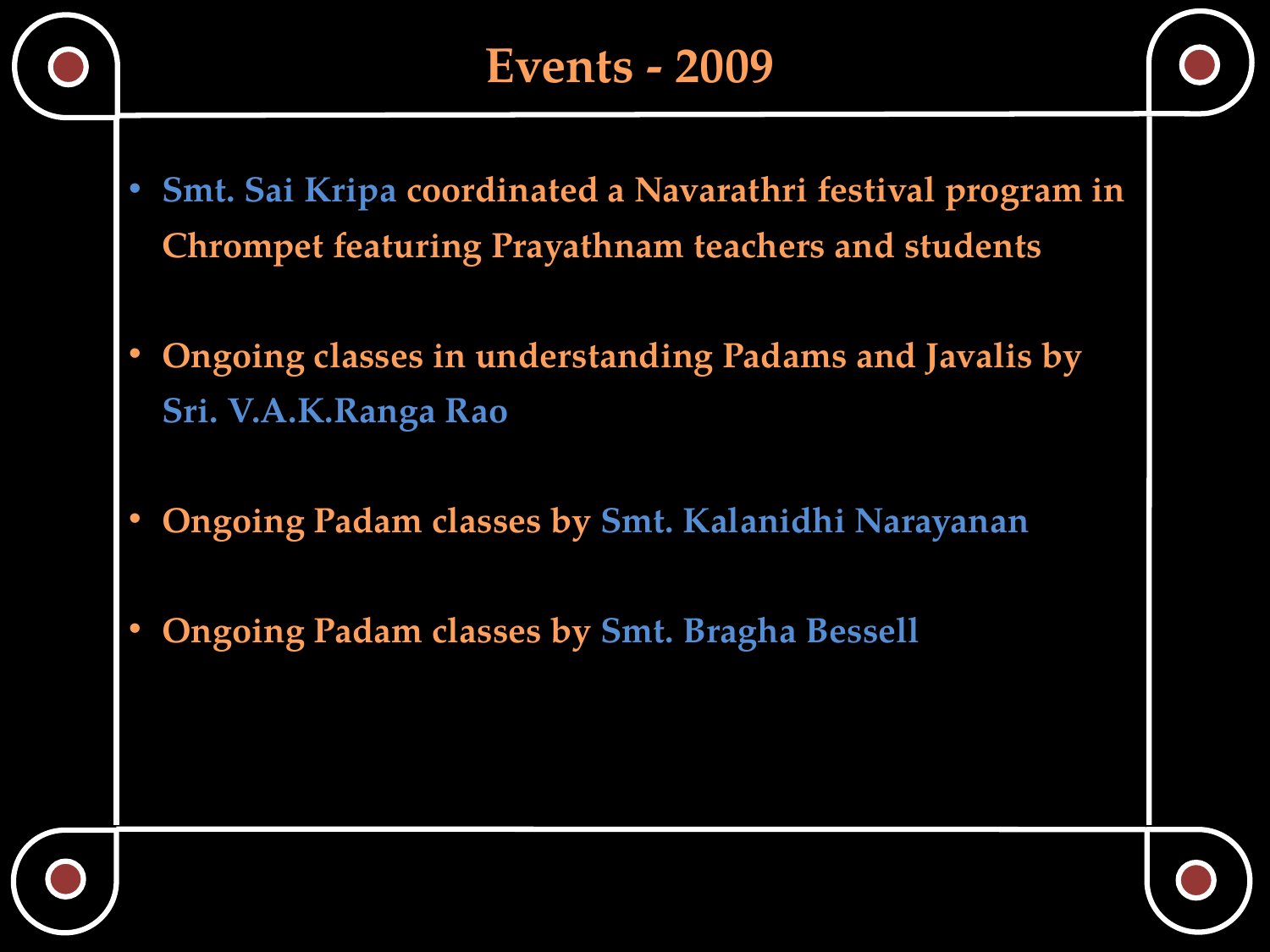

# Events - 2009
Smt. Sai Kripa coordinated a Navarathri festival program in Chrompet featuring Prayathnam teachers and students

Ongoing classes in understanding Padams and Javalis by Sri. V.A.K.Ranga Rao

Ongoing Padam classes by Smt. Kalanidhi Narayanan

Ongoing Padam classes by Smt. Bragha Bessell